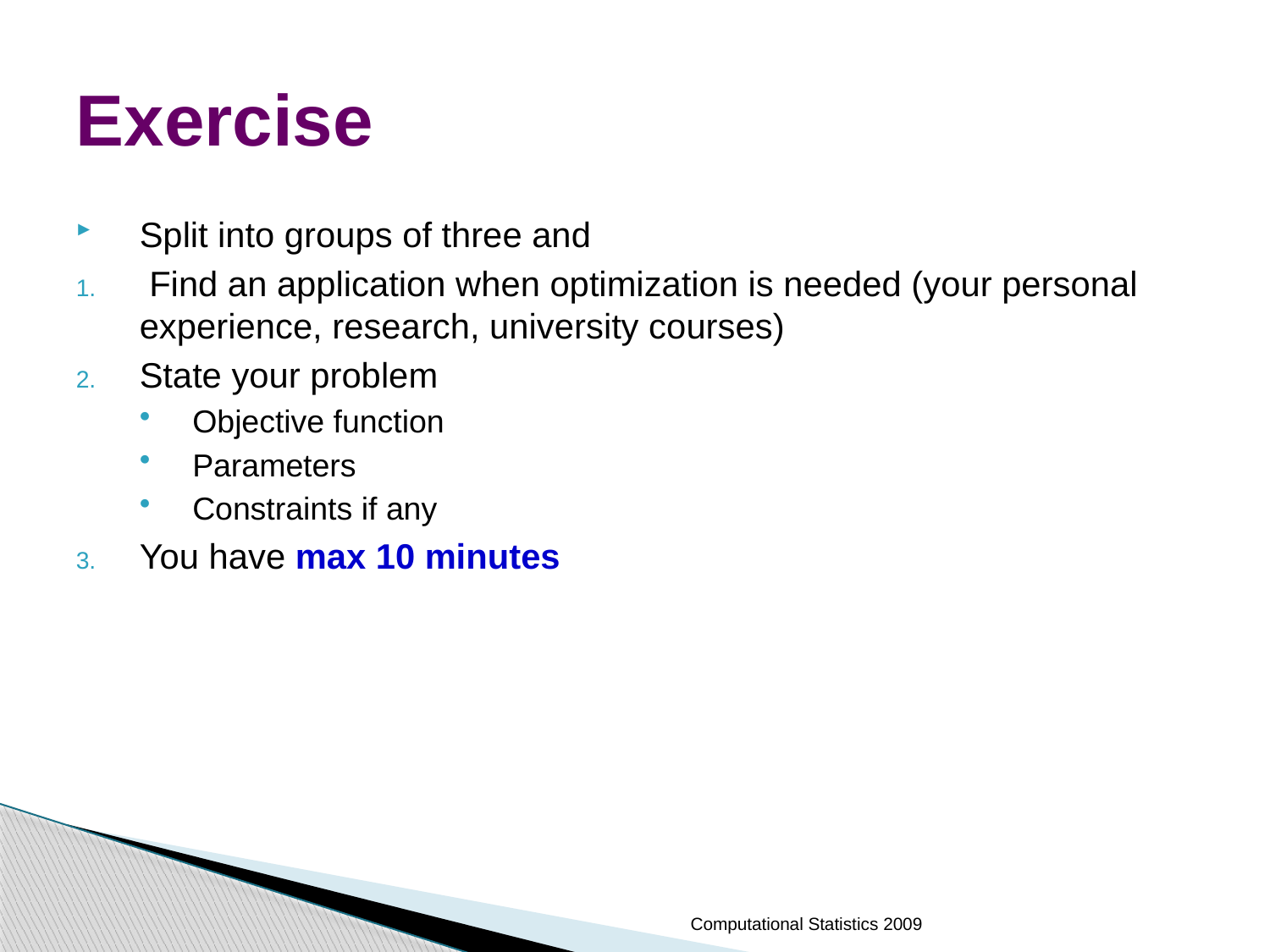

# Exercise
Split into groups of three and
 Find an application when optimization is needed (your personal experience, research, university courses)
State your problem
Objective function
Parameters
Constraints if any
You have max 10 minutes
Computational Statistics 2009